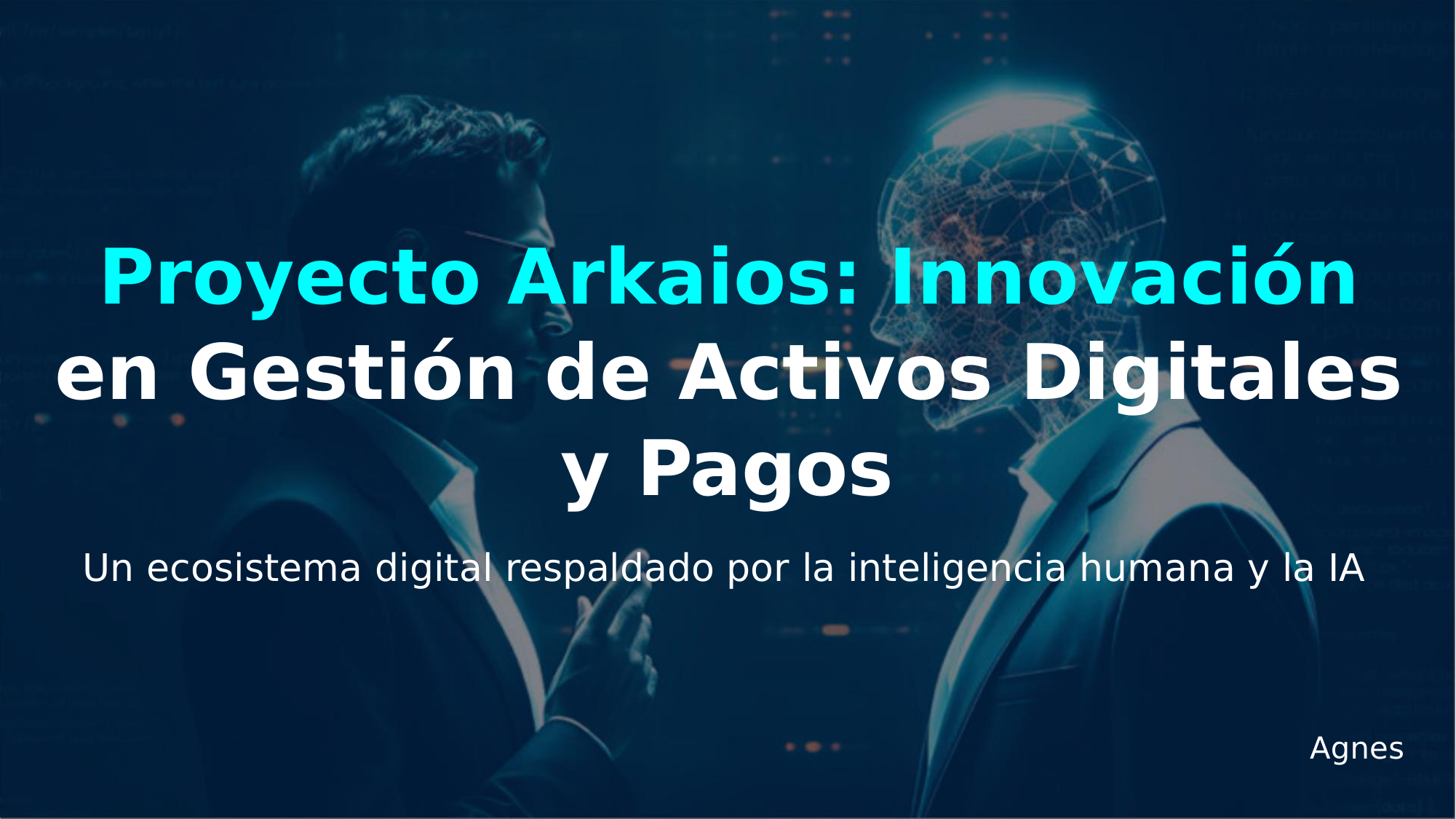

Proyecto Arkaios: Innovación
en Gestión de Activos Digitales
y Pagos
Un ecosistema digital respaldado por la inteligencia humana y la IA
Agnes